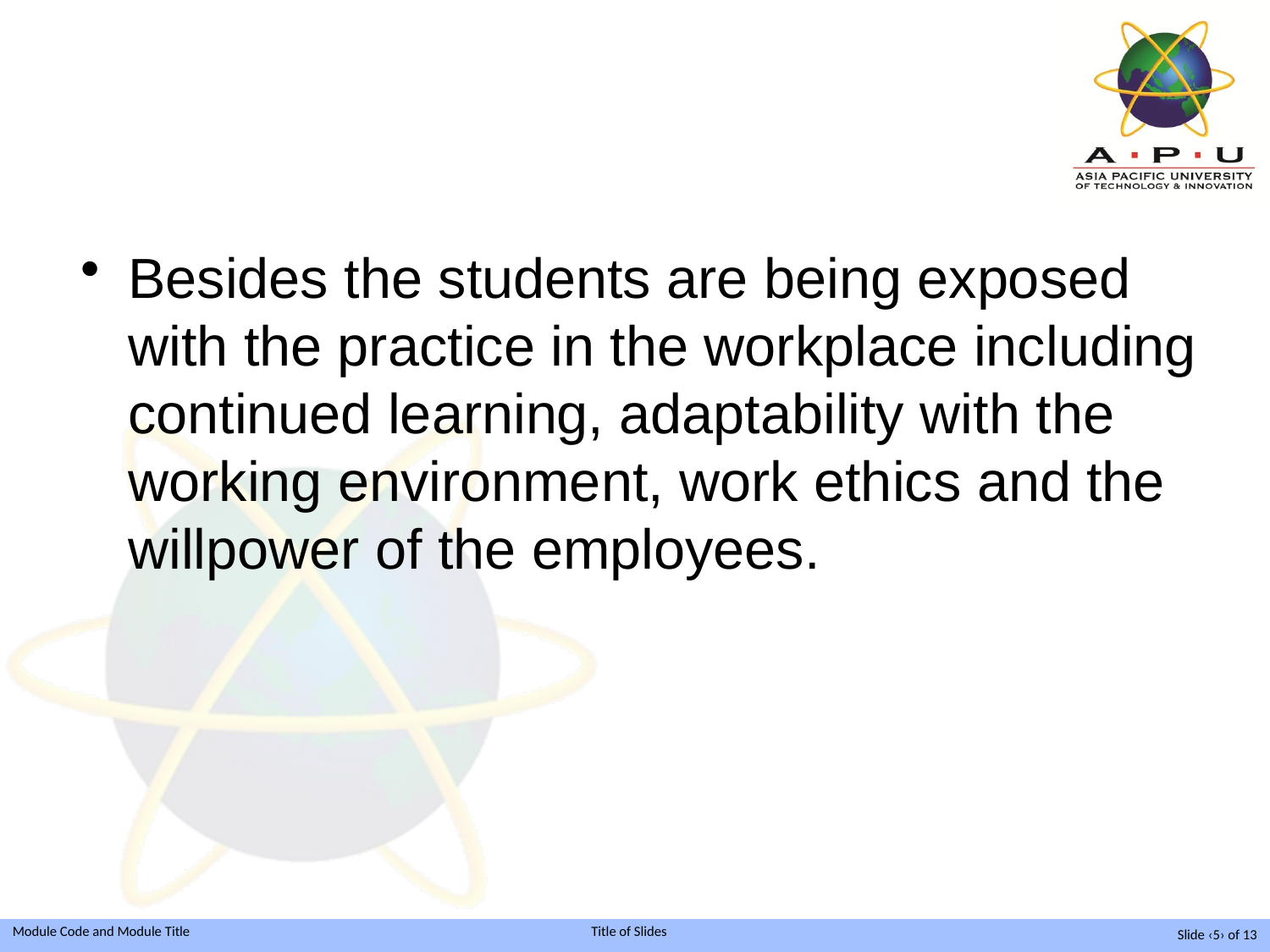

#
Besides the students are being exposed with the practice in the workplace including continued learning, adaptability with the working environment, work ethics and the willpower of the employees.

Slide ‹5› of 13